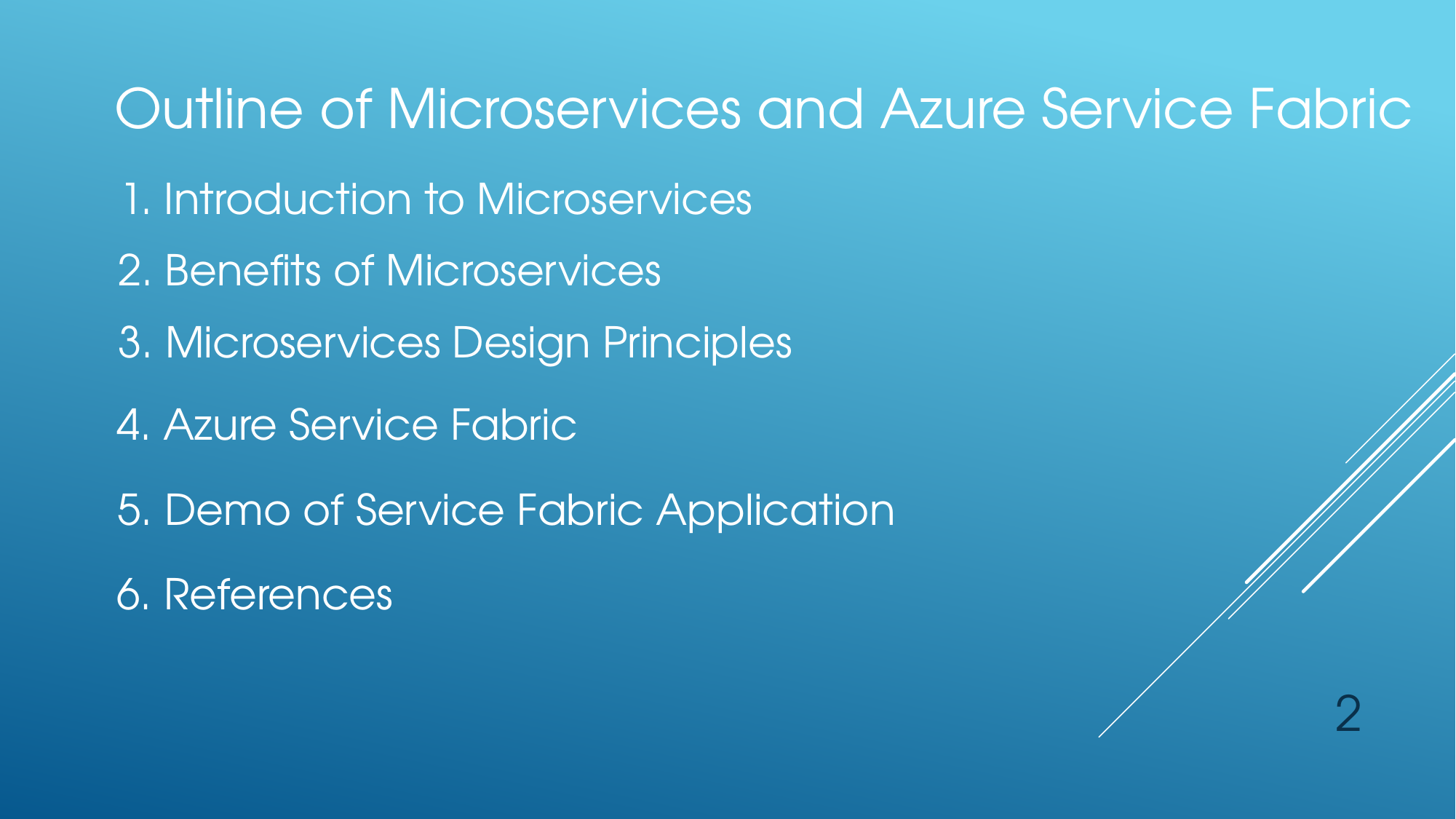

Outline of Microservices and Azure Service Fabric
1. Introduction to Microservices
2. Benefits of Microservices
3. Microservices Design Principles
4. Azure Service Fabric

5. Demo of Service Fabric Application
6. References
2